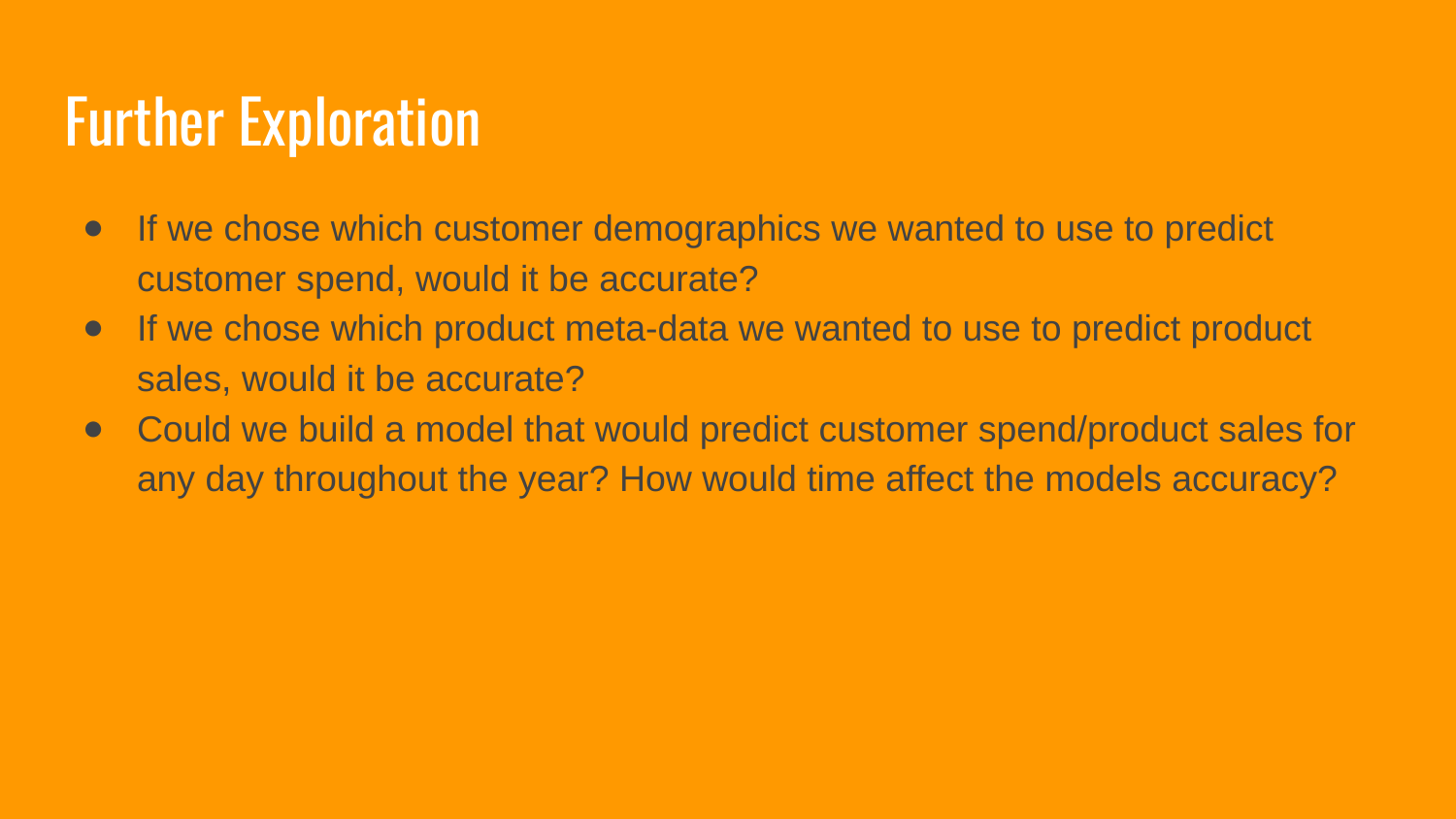

# Further Exploration
If we chose which customer demographics we wanted to use to predict customer spend, would it be accurate?
If we chose which product meta-data we wanted to use to predict product sales, would it be accurate?
Could we build a model that would predict customer spend/product sales for any day throughout the year? How would time affect the models accuracy?